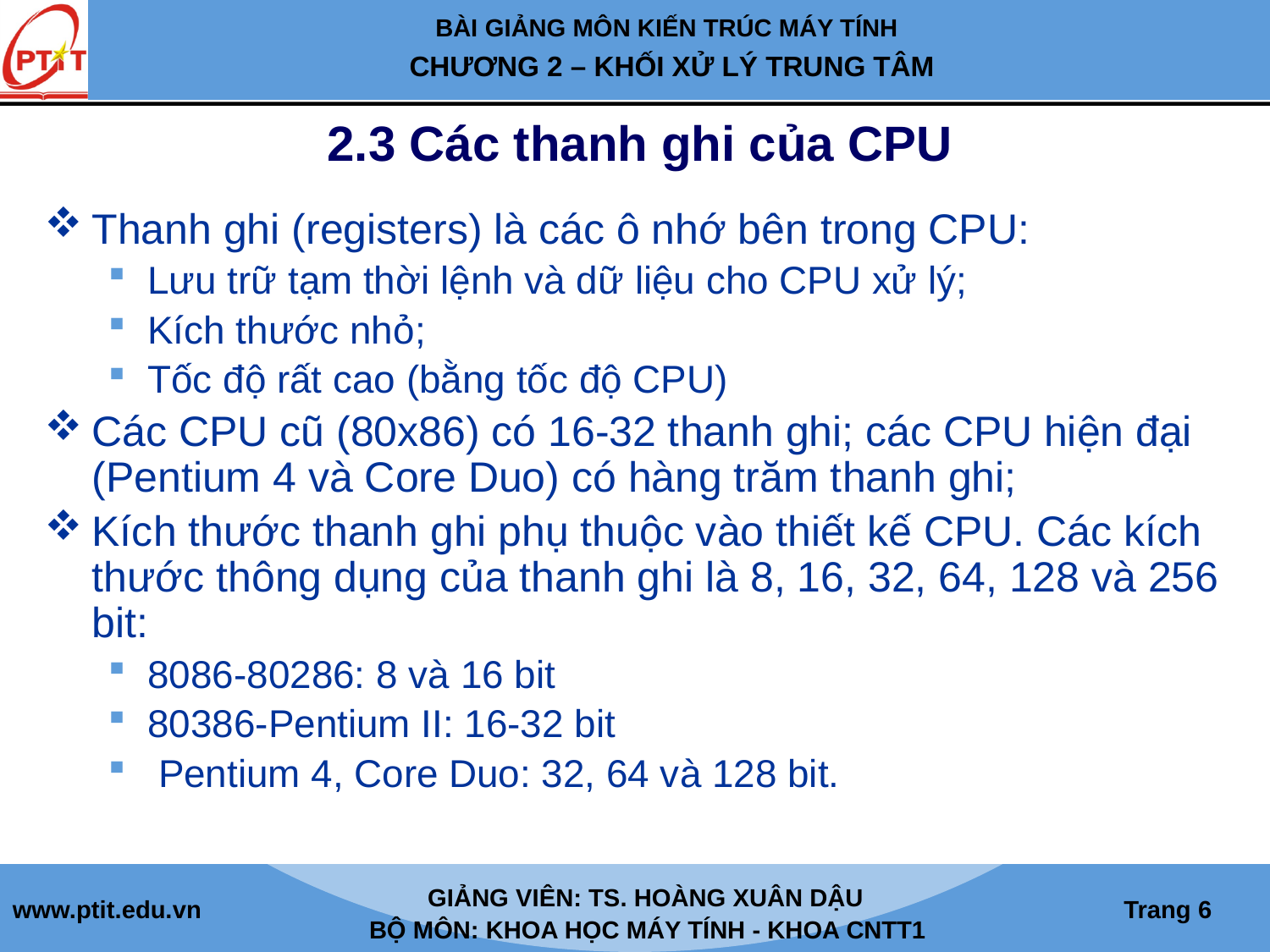

# 2.3 Các thanh ghi của CPU
Thanh ghi (registers) là các ô nhớ bên trong CPU:
Lưu trữ tạm thời lệnh và dữ liệu cho CPU xử lý;
Kích thước nhỏ;
Tốc độ rất cao (bằng tốc độ CPU)
Các CPU cũ (80x86) có 16-32 thanh ghi; các CPU hiện đại (Pentium 4 và Core Duo) có hàng trăm thanh ghi;
Kích thước thanh ghi phụ thuộc vào thiết kế CPU. Các kích thước thông dụng của thanh ghi là 8, 16, 32, 64, 128 và 256 bit:
8086-80286: 8 và 16 bit
80386-Pentium II: 16-32 bit
 Pentium 4, Core Duo: 32, 64 và 128 bit.